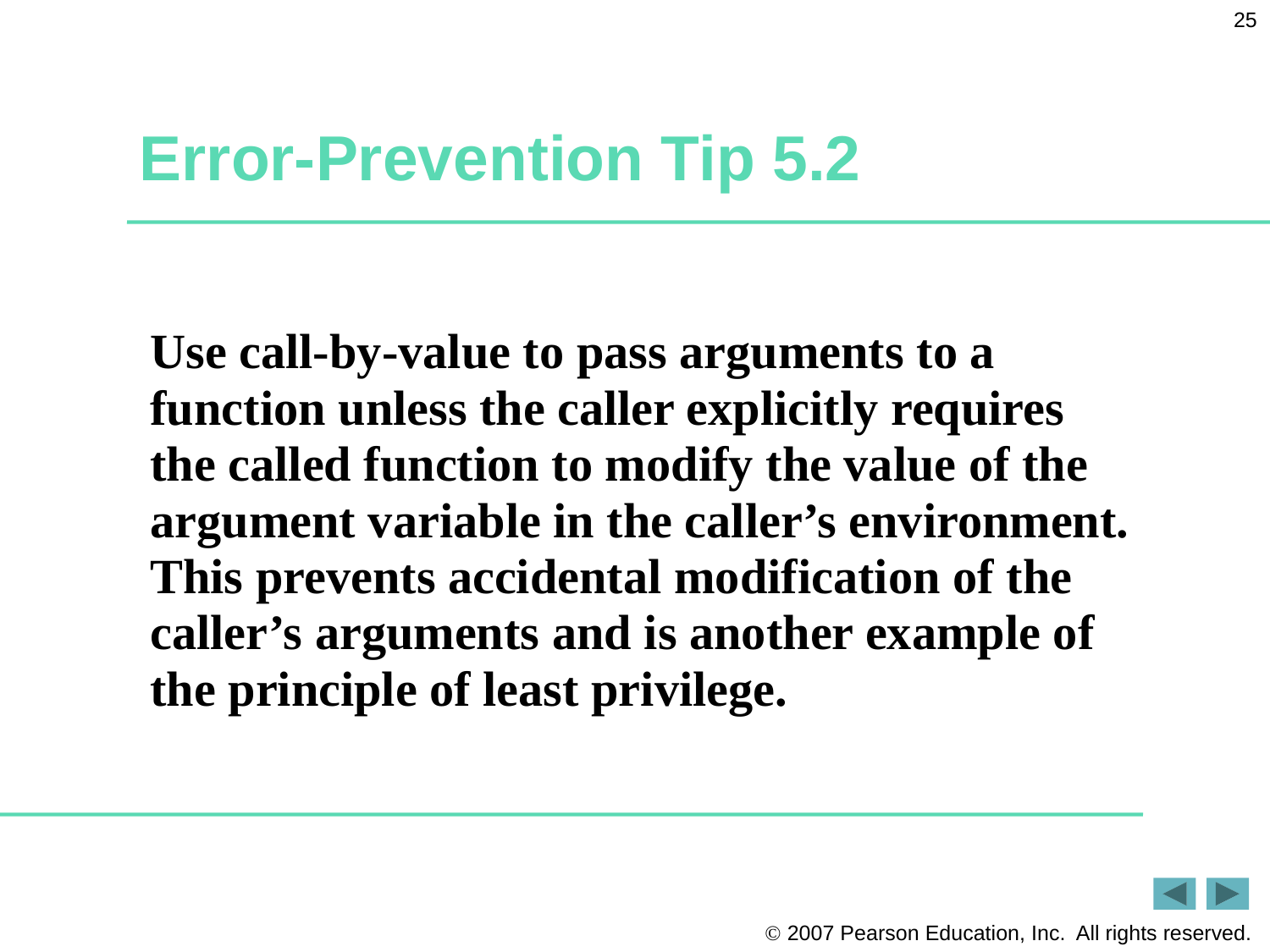

25
# Error-Prevention Tip 5.2
Use call-by-value to pass arguments to a function unless the caller explicitly requires
the called function to modify the value of the argument variable in the caller’s environment. This prevents accidental modification of the caller’s arguments and is another example of the principle of least privilege.